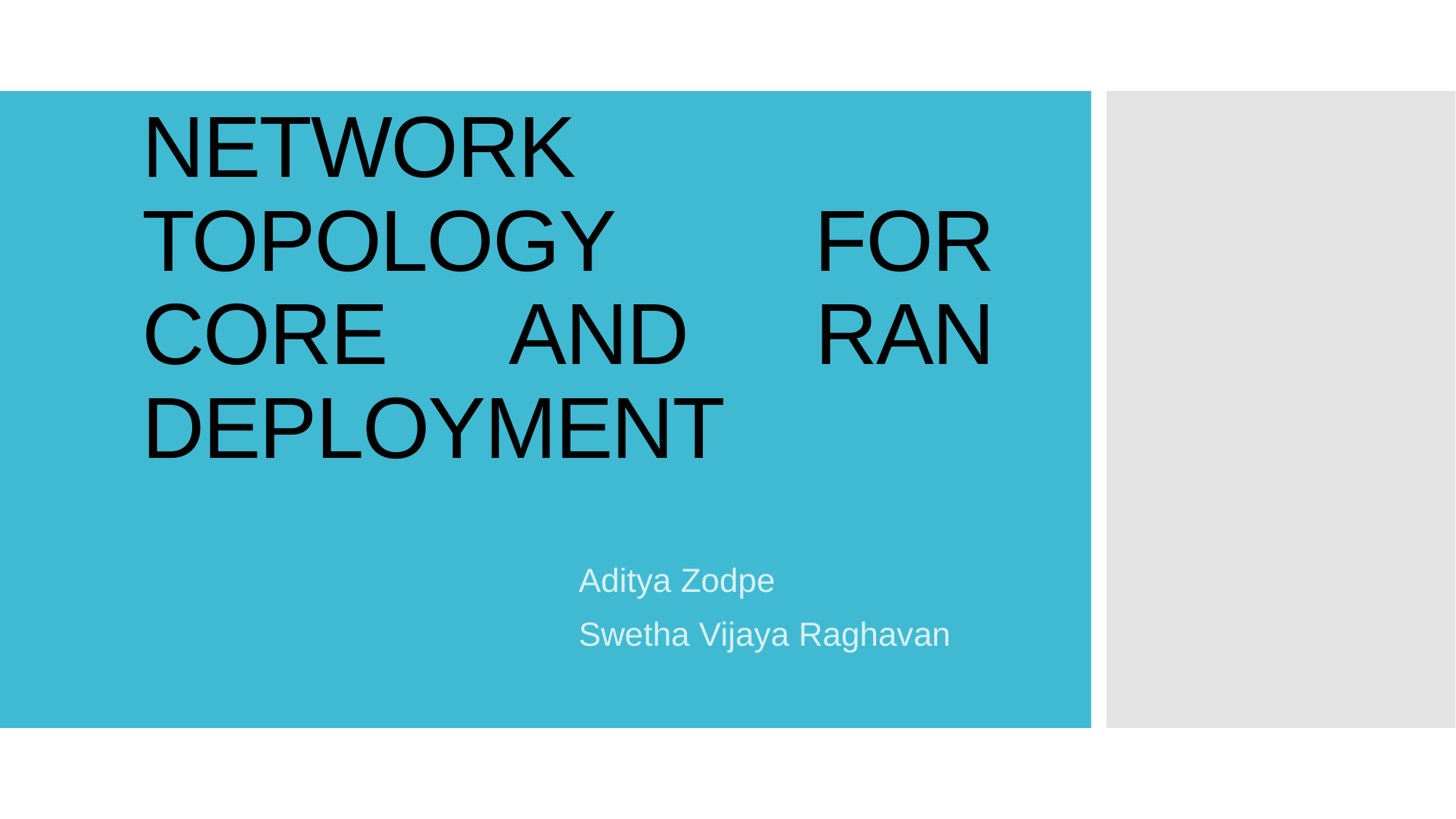

# NETWORK TOPOLOGY FOR CORE AND RAN DEPLOYMENT
				Aditya Zodpe
				Swetha Vijaya Raghavan